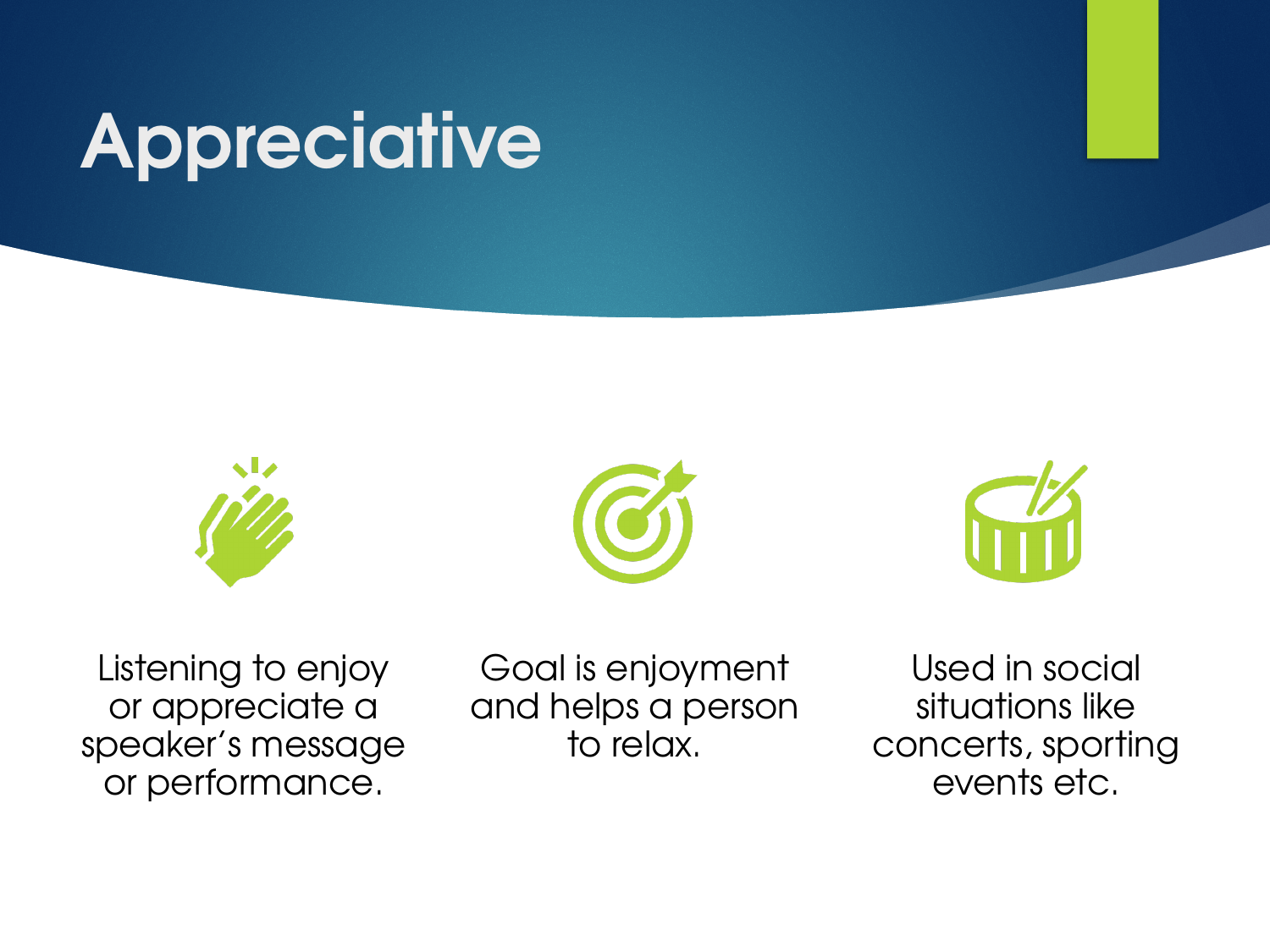

# Appreciative

Listening to enjoy or appreciate a speaker’s message or performance.
Goal is enjoyment and helps a person to relax.
Used in social situations like concerts, sporting events etc.